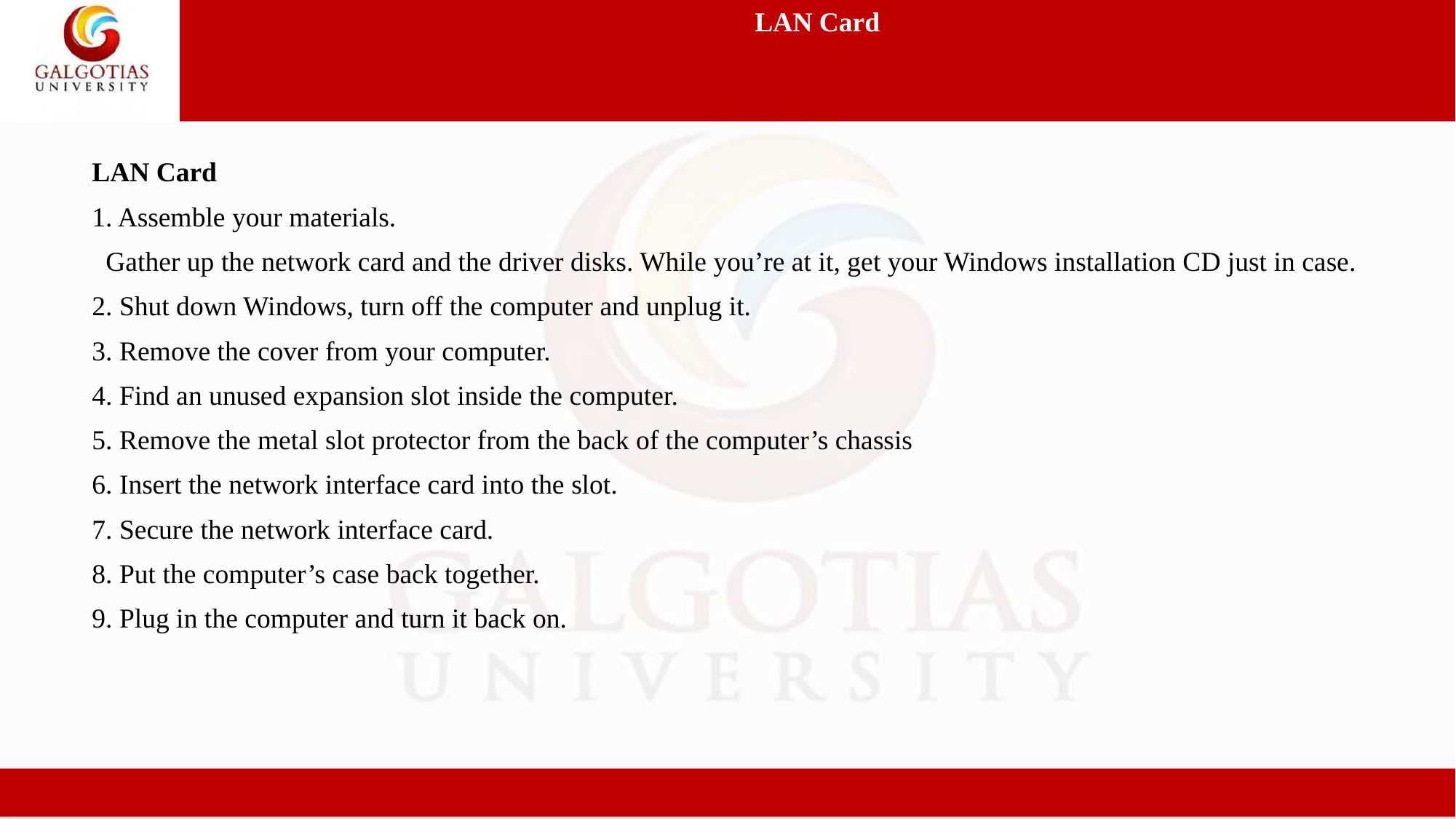

LAN Card

LAN Card
1. Assemble your materials.
  Gather up the network card and the driver disks. While you’re at it, get your Windows installation CD just in case.
2. Shut down Windows, turn off the computer and unplug it.
3. Remove the cover from your computer.
4. Find an unused expansion slot inside the computer.
5. Remove the metal slot protector from the back of the computer’s chassis
6. Insert the network interface card into the slot.
7. Secure the network interface card.
8. Put the computer’s case back together.
9. Plug in the computer and turn it back on.